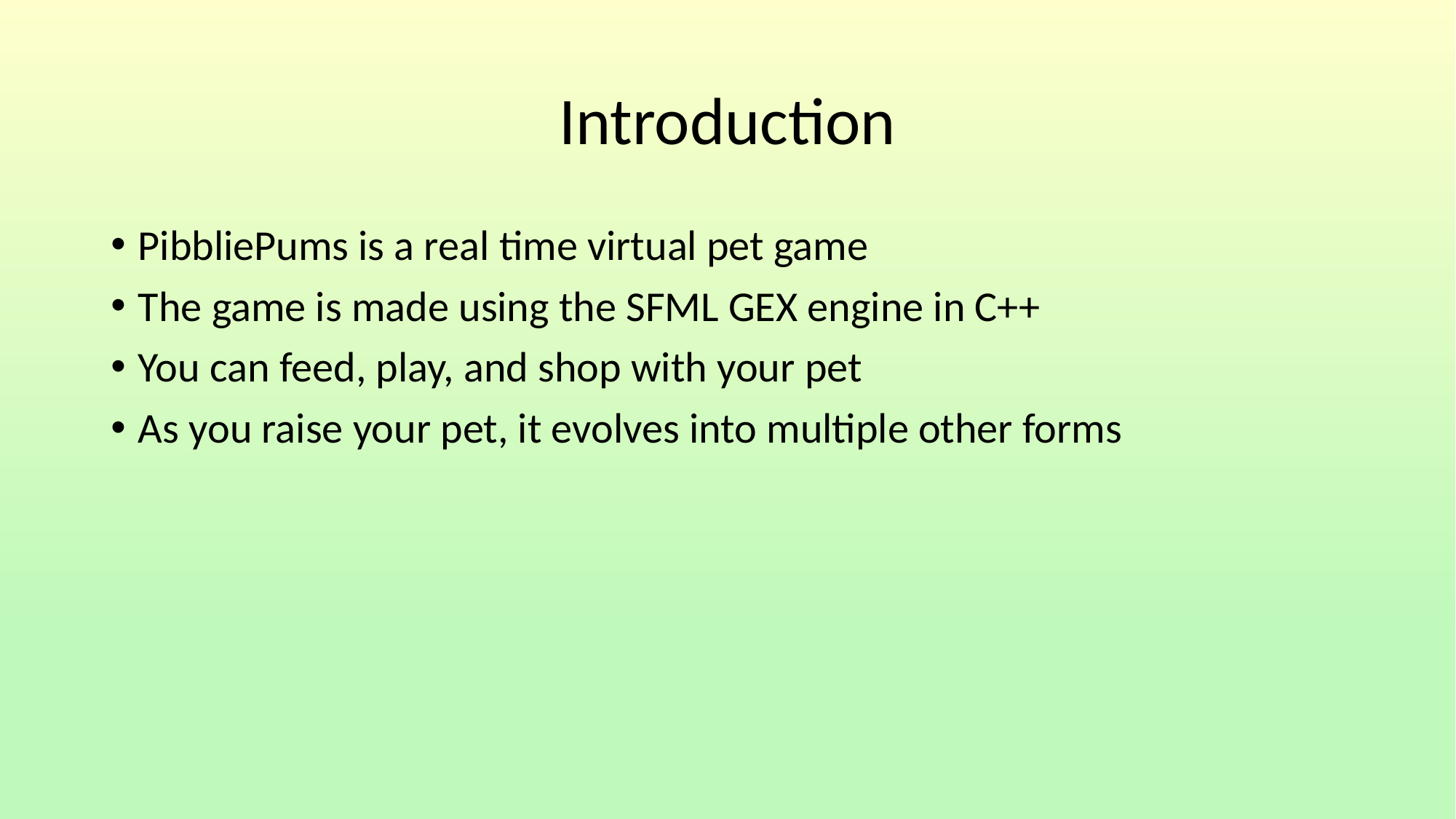

# Introduction
PibbliePums is a real time virtual pet game
The game is made using the SFML GEX engine in C++
You can feed, play, and shop with your pet
As you raise your pet, it evolves into multiple other forms